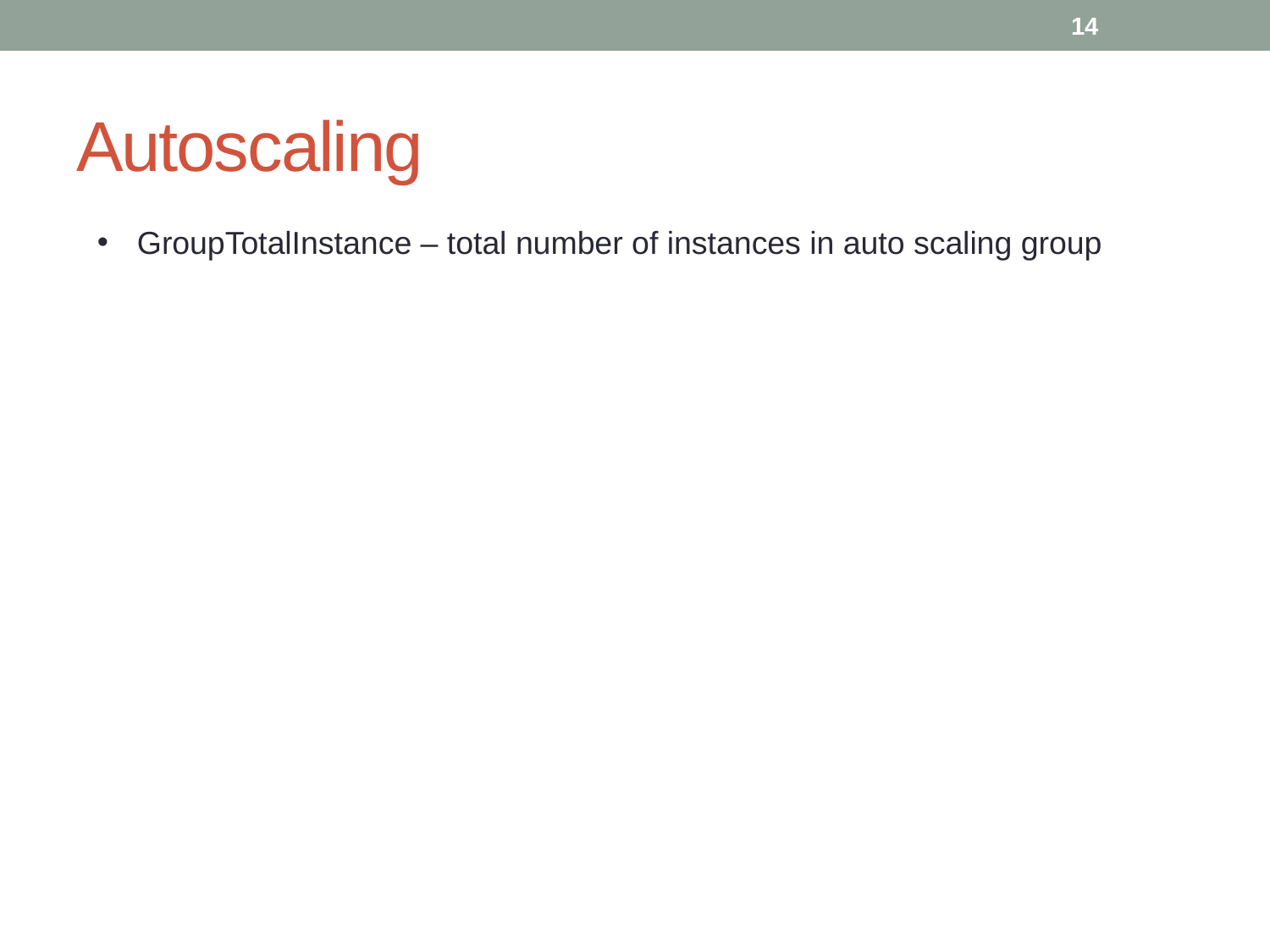

14
# Autoscaling
GroupTotalInstance – total number of instances in auto scaling group